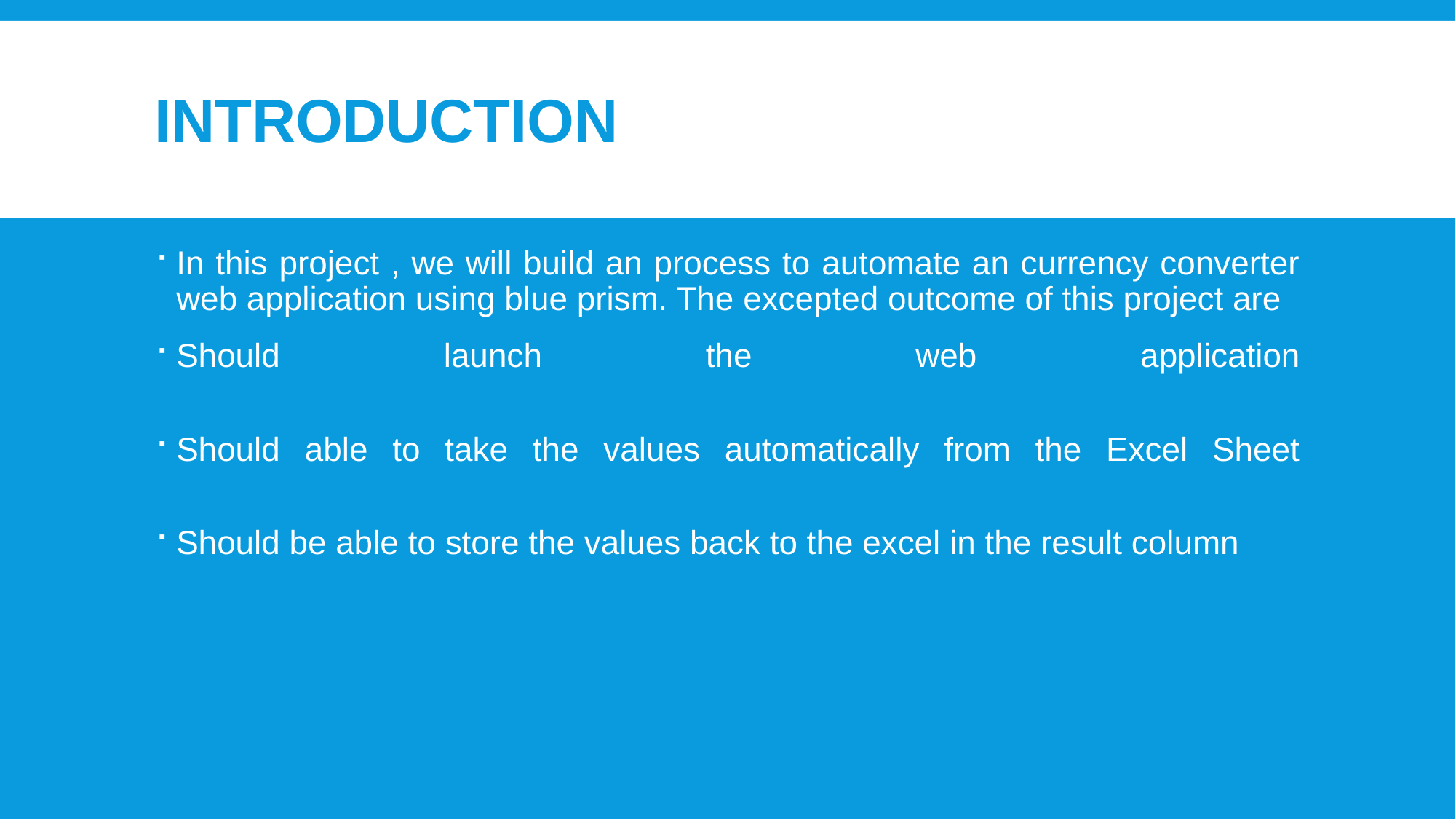

# INTRODUCTION
In this project , we will build an process to automate an currency converter web application using blue prism. The excepted outcome of this project are
Should launch the web application
Should able to take the values automatically from the Excel Sheet
Should be able to store the values back to the excel in the result column